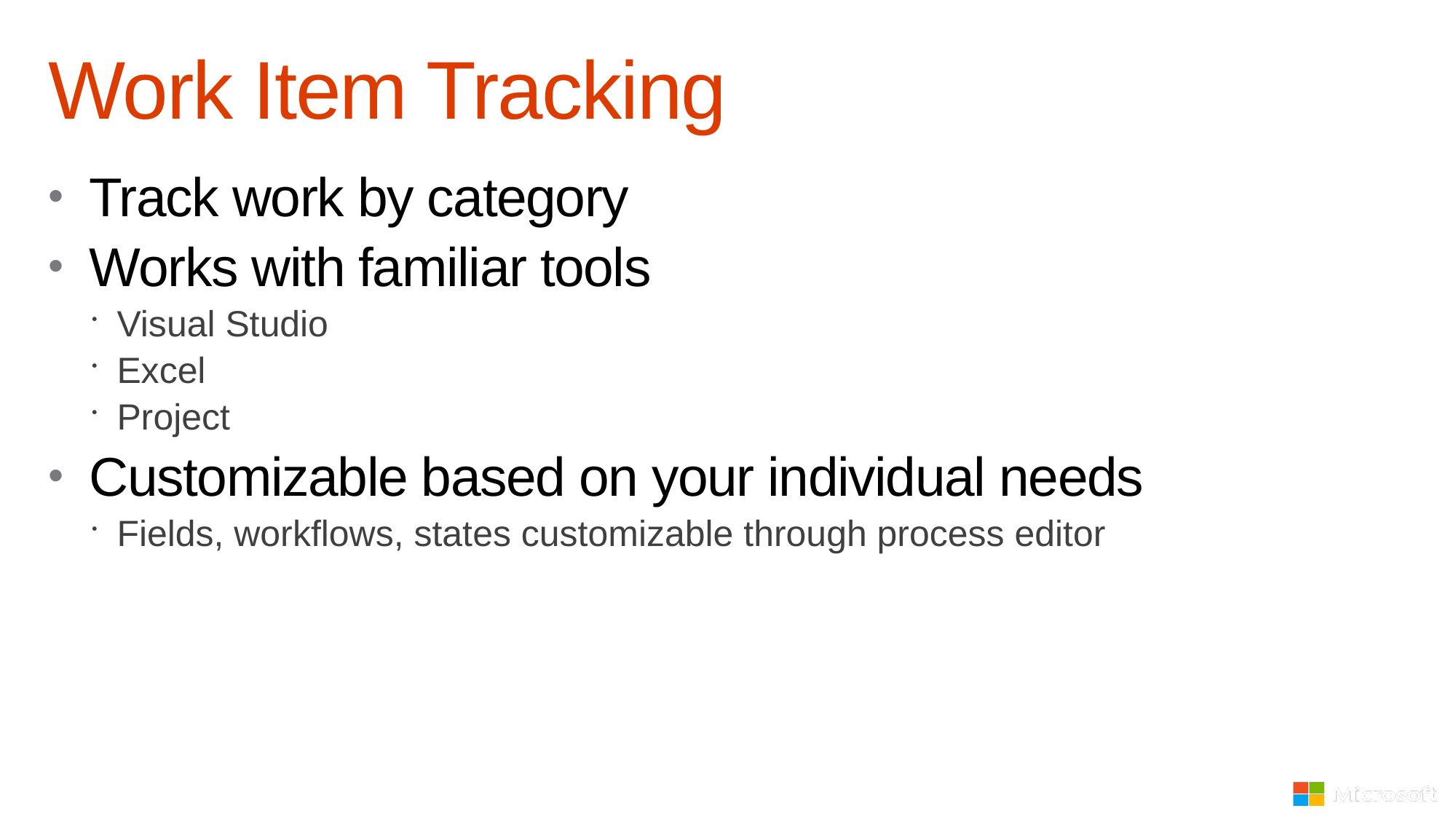

# Work Item Tracking
Track work by category
Works with familiar tools
Visual Studio
Excel
Project
Customizable based on your individual needs
Fields, workflows, states customizable through process editor
Microsoft Corporation
9